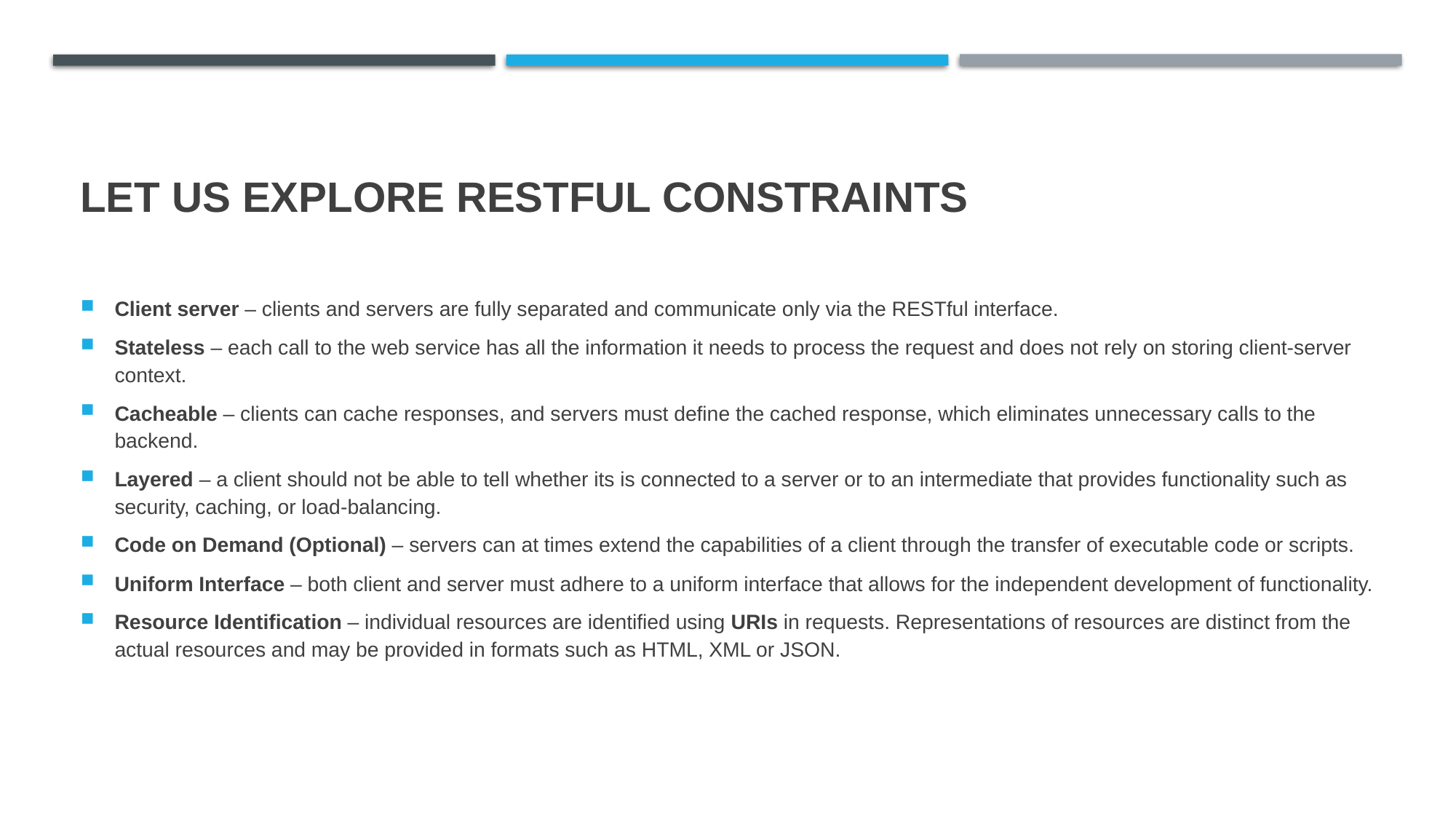

# Let us explore restful constraints
Client server – clients and servers are fully separated and communicate only via the RESTful interface.
Stateless – each call to the web service has all the information it needs to process the request and does not rely on storing client-server context.
Cacheable – clients can cache responses, and servers must define the cached response, which eliminates unnecessary calls to the backend.
Layered – a client should not be able to tell whether its is connected to a server or to an intermediate that provides functionality such as security, caching, or load-balancing.
Code on Demand (Optional) – servers can at times extend the capabilities of a client through the transfer of executable code or scripts.
Uniform Interface – both client and server must adhere to a uniform interface that allows for the independent development of functionality.
Resource Identification – individual resources are identified using URIs in requests. Representations of resources are distinct from the actual resources and may be provided in formats such as HTML, XML or JSON.